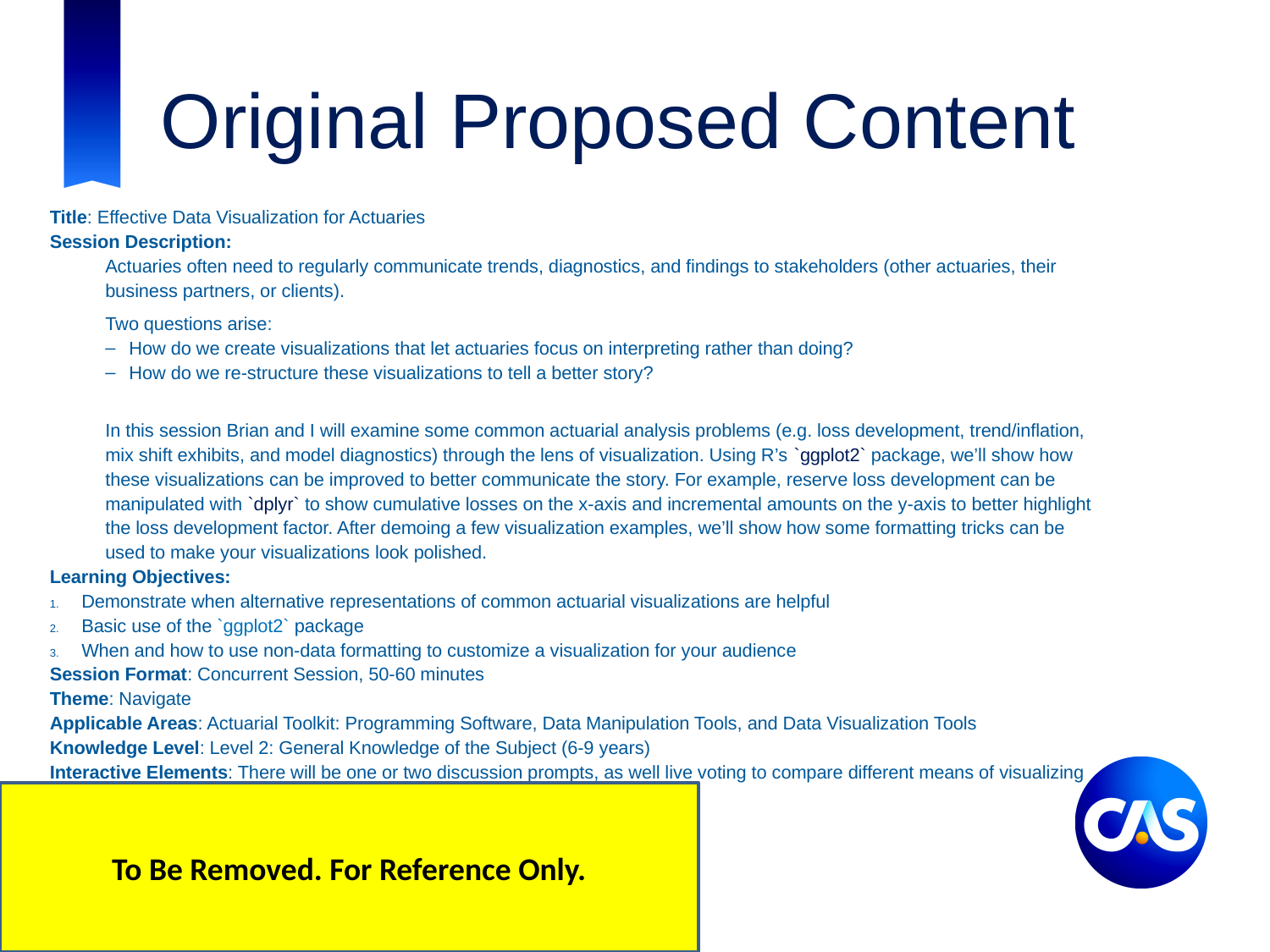

# Original Proposed Content
Title: Effective Data Visualization for Actuaries
Session Description:
Actuaries often need to regularly communicate trends, diagnostics, and findings to stakeholders (other actuaries, their business partners, or clients).

Two questions arise:
How do we create visualizations that let actuaries focus on interpreting rather than doing?
How do we re-structure these visualizations to tell a better story?

In this session Brian and I will examine some common actuarial analysis problems (e.g. loss development, trend/inflation, mix shift exhibits, and model diagnostics) through the lens of visualization. Using R’s `ggplot2` package, we’ll show how these visualizations can be improved to better communicate the story. For example, reserve loss development can be manipulated with `dplyr` to show cumulative losses on the x-axis and incremental amounts on the y-axis to better highlight the loss development factor. After demoing a few visualization examples, we’ll show how some formatting tricks can be used to make your visualizations look polished.
Learning Objectives:
Demonstrate when alternative representations of common actuarial visualizations are helpful
Basic use of the `ggplot2` package
When and how to use non-data formatting to customize a visualization for your audience
Session Format: Concurrent Session, 50-60 minutes
Theme: Navigate
Applicable Areas: Actuarial Toolkit: Programming Software, Data Manipulation Tools, and Data Visualization Tools
Knowledge Level: Level 2: General Knowledge of the Subject (6-9 years)
Interactive Elements: There will be one or two discussion prompts, as well live voting to compare different means of visualizing data analysis

To Be Removed. For Reference Only.